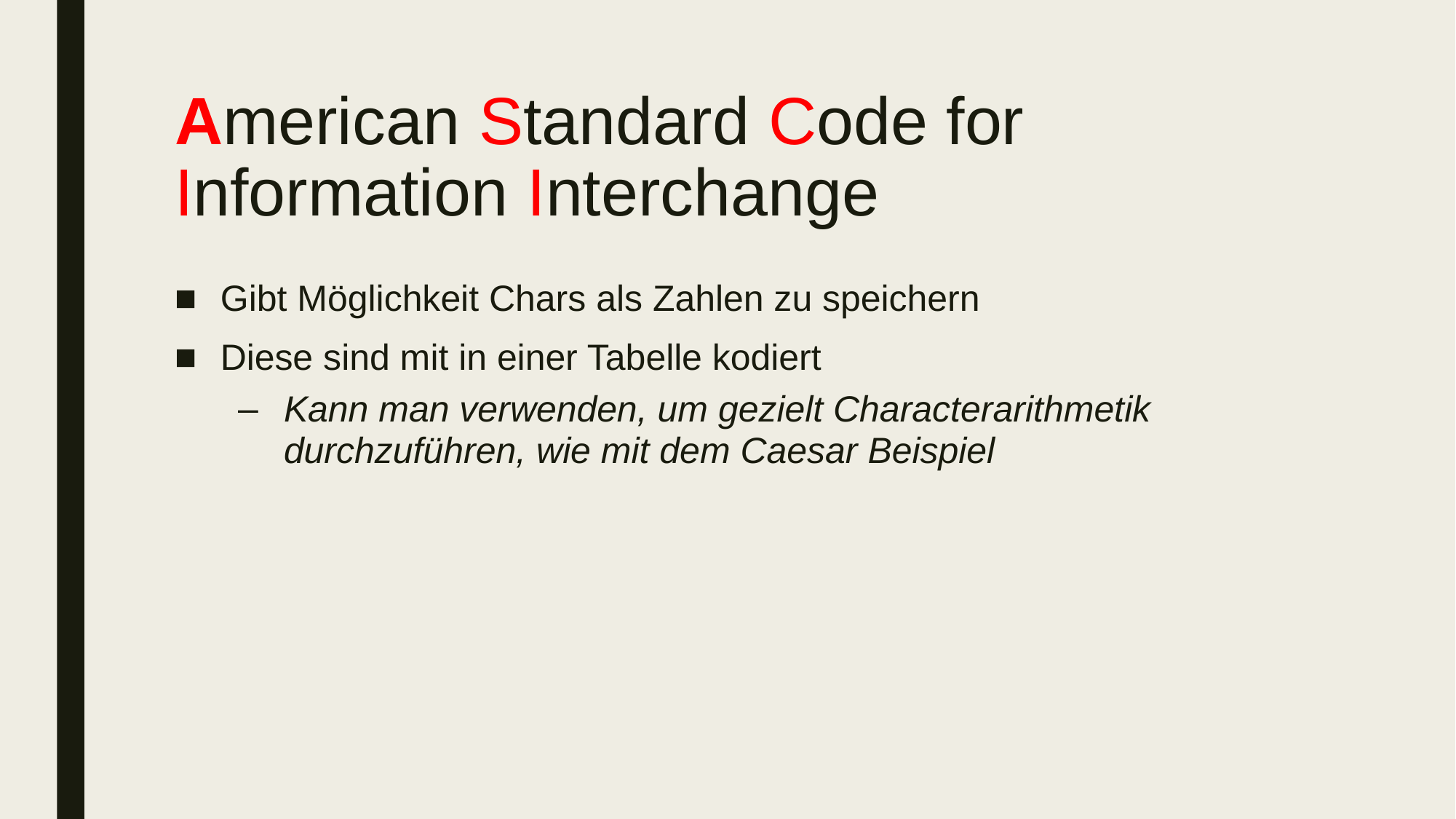

# American Standard Code for Information Interchange
Gibt Möglichkeit Chars als Zahlen zu speichern
Diese sind mit in einer Tabelle kodiert
Kann man verwenden, um gezielt Characterarithmetik durchzuführen, wie mit dem Caesar Beispiel